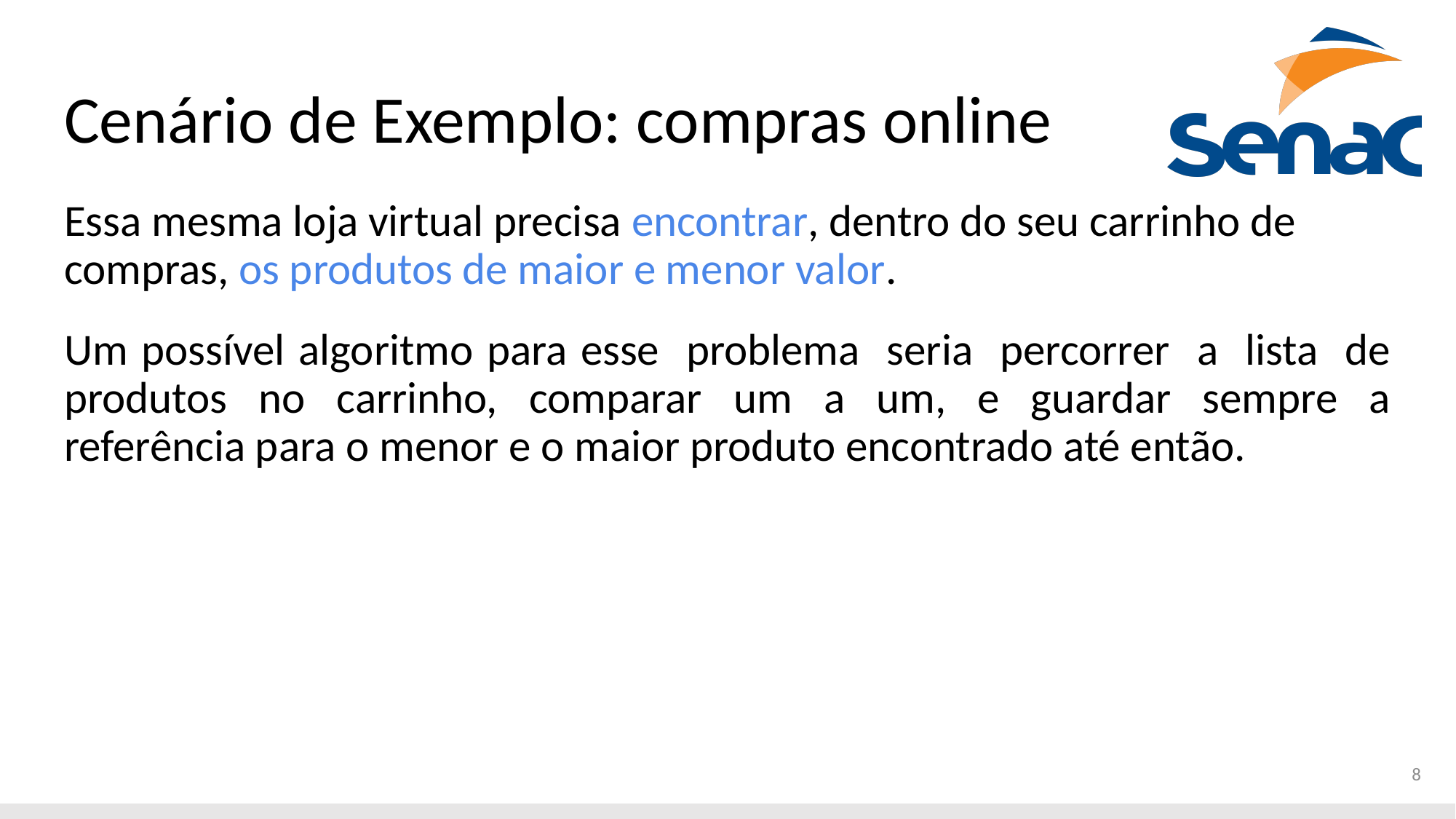

# Cenário de Exemplo: compras online
Essa mesma loja virtual precisa encontrar, dentro do seu carrinho de compras, os produtos de maior e menor valor.
Um possível algoritmo para esse  problema  seria  percorrer  a  lista  de produtos  no  carrinho,  comparar  um  a  um,  e  guardar  sempre  a referência para o menor e o maior produto encontrado até então.
8